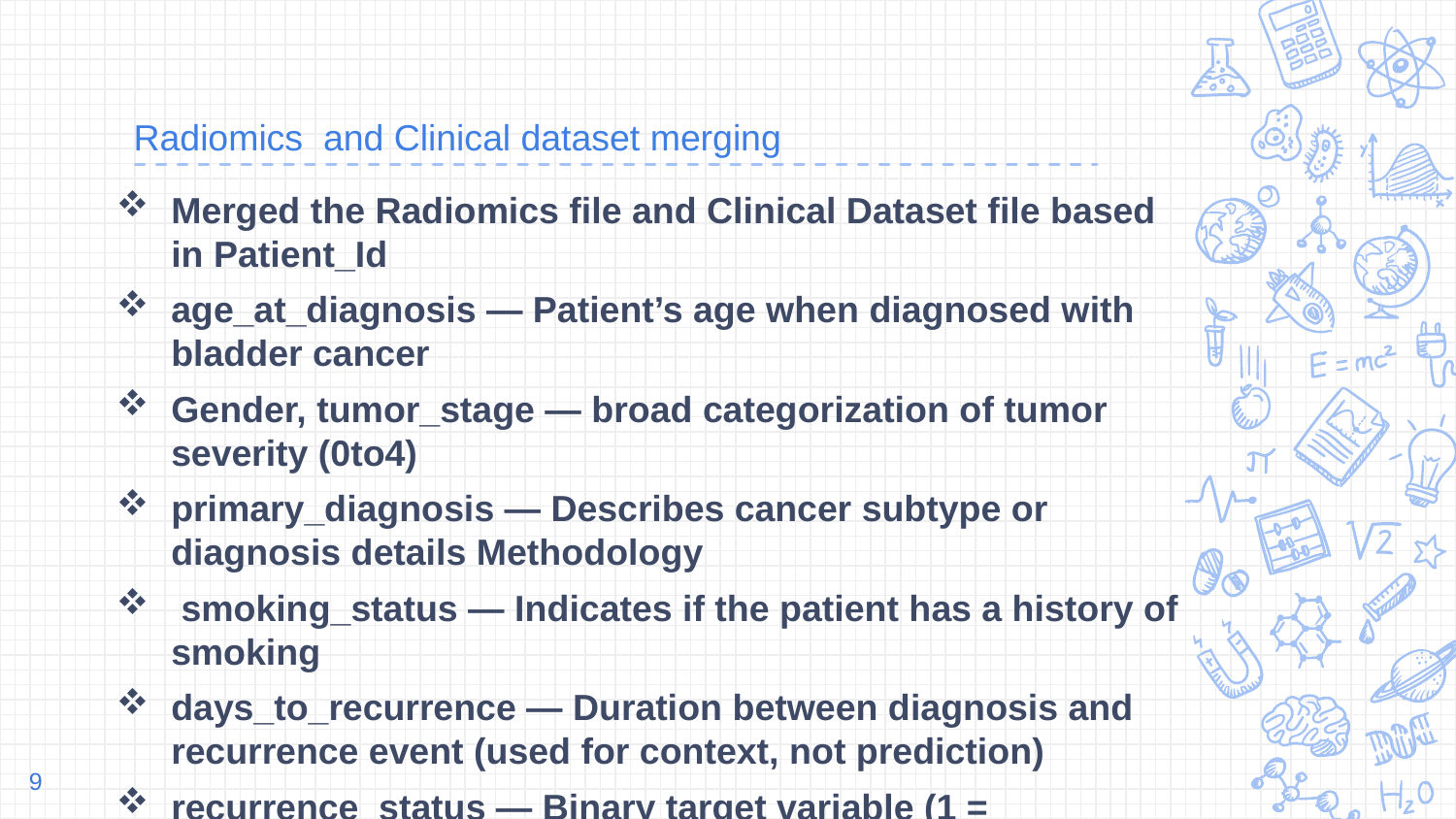

# Radiomics  and Clinical dataset merging
Merged the Radiomics file and Clinical Dataset file based in Patient_Id
age_at_diagnosis — Patient’s age when diagnosed with bladder cancer
Gender, tumor_stage — broad categorization of tumor severity (0to4)
primary_diagnosis — Describes cancer subtype or diagnosis details Methodology
 smoking_status — Indicates if the patient has a history of smoking
days_to_recurrence — Duration between diagnosis and recurrence event (used for context, not prediction)
recurrence_status — Binary target variable (1 = recurrence, 0 = no recurrence)
9